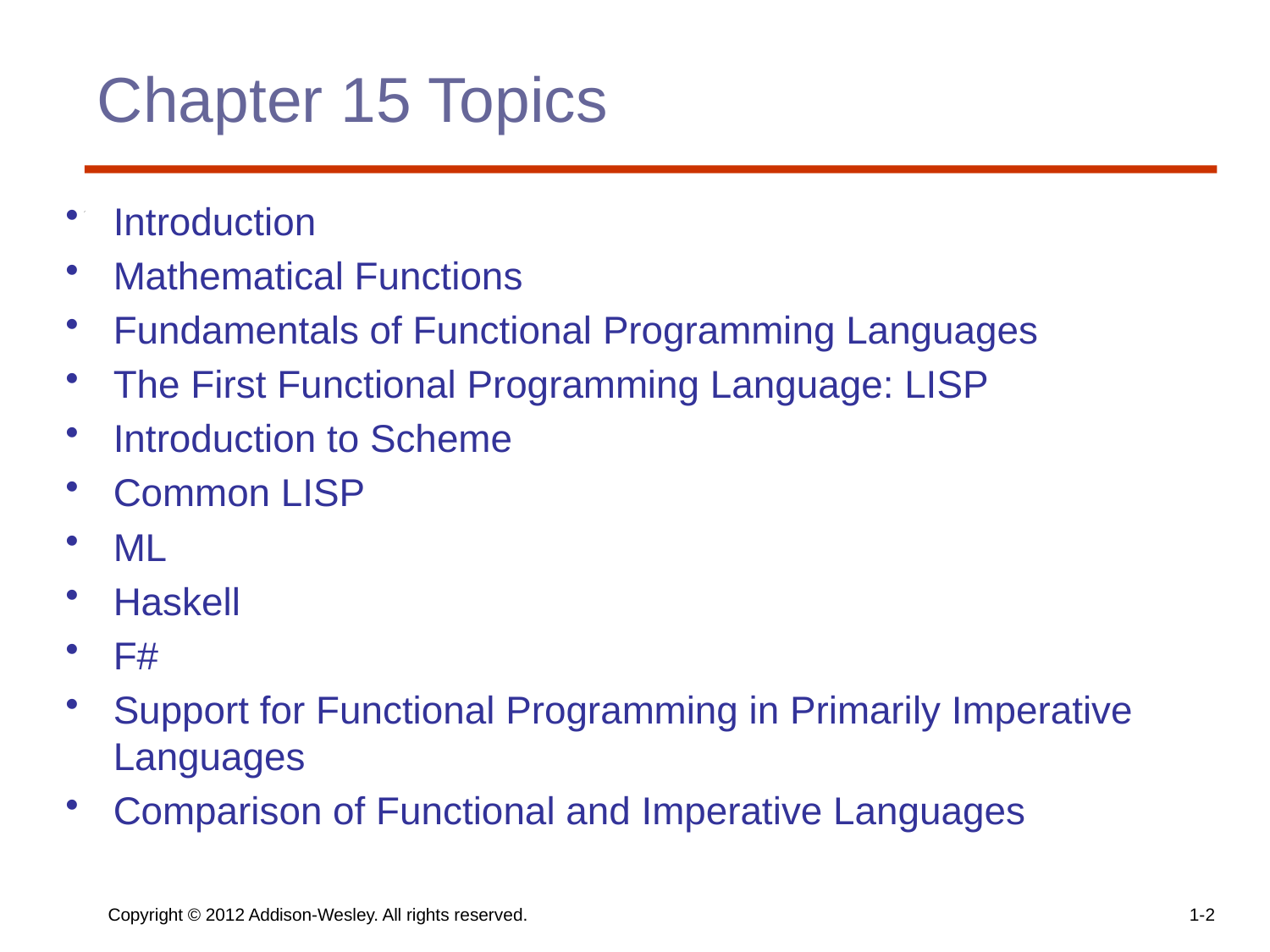

# Chapter 15 Topics
Introduction
Mathematical Functions
Fundamentals of Functional Programming Languages
The First Functional Programming Language: LISP
Introduction to Scheme
Common LISP
ML
Haskell
F#
Support for Functional Programming in Primarily Imperative Languages
Comparison of Functional and Imperative Languages
Copyright © 2012 Addison-Wesley. All rights reserved.
1-2